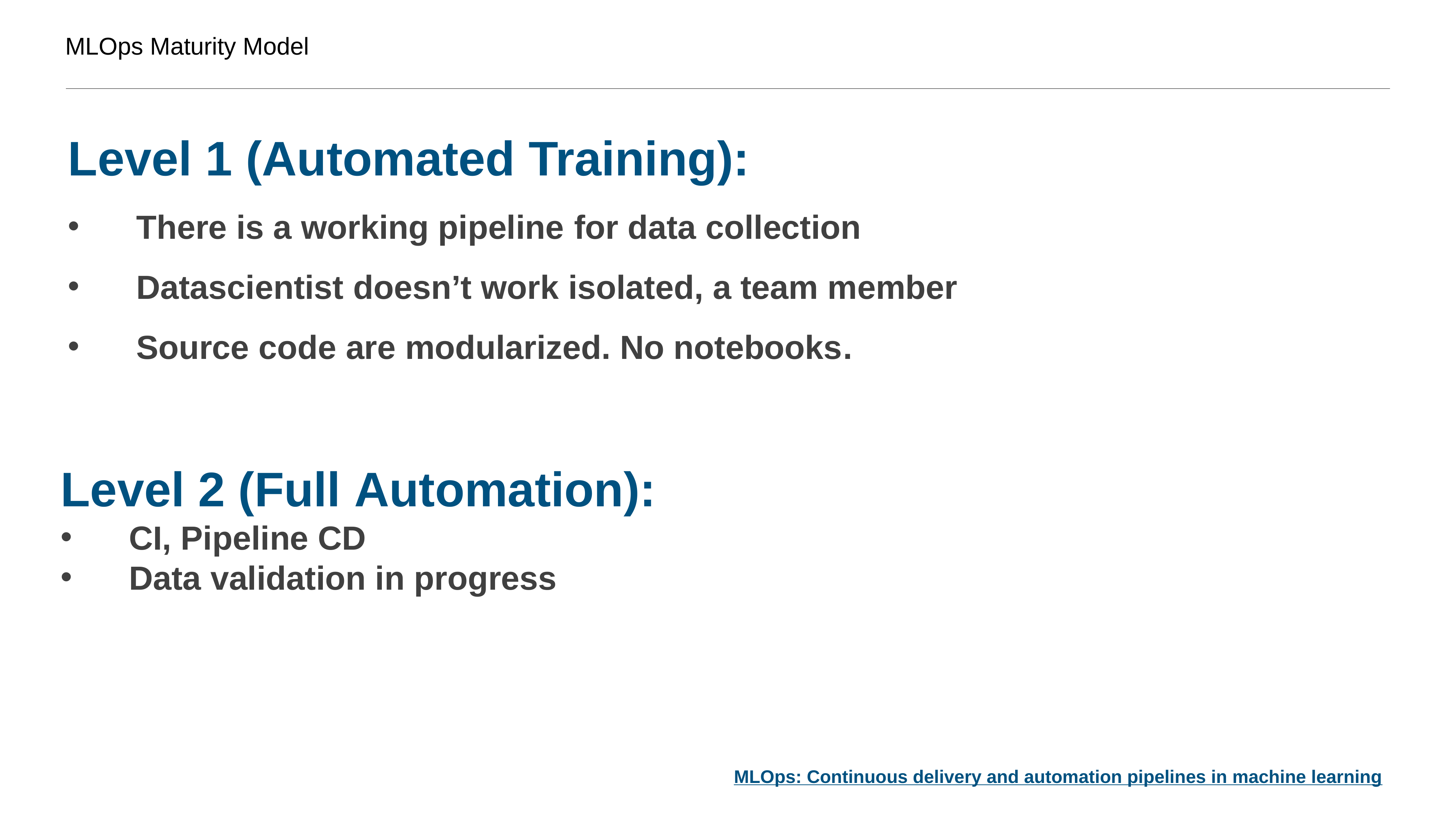

MLOps Maturity Model
Level 1 (Automated Training):
There is a working pipeline for data collection
Datascientist doesn’t work isolated, a team member
Source code are modularized. No notebooks.
Level 2 (Full Automation):
CI, Pipeline CD
Data validation in progress
MLOps: Continuous delivery and automation pipelines in machine learning